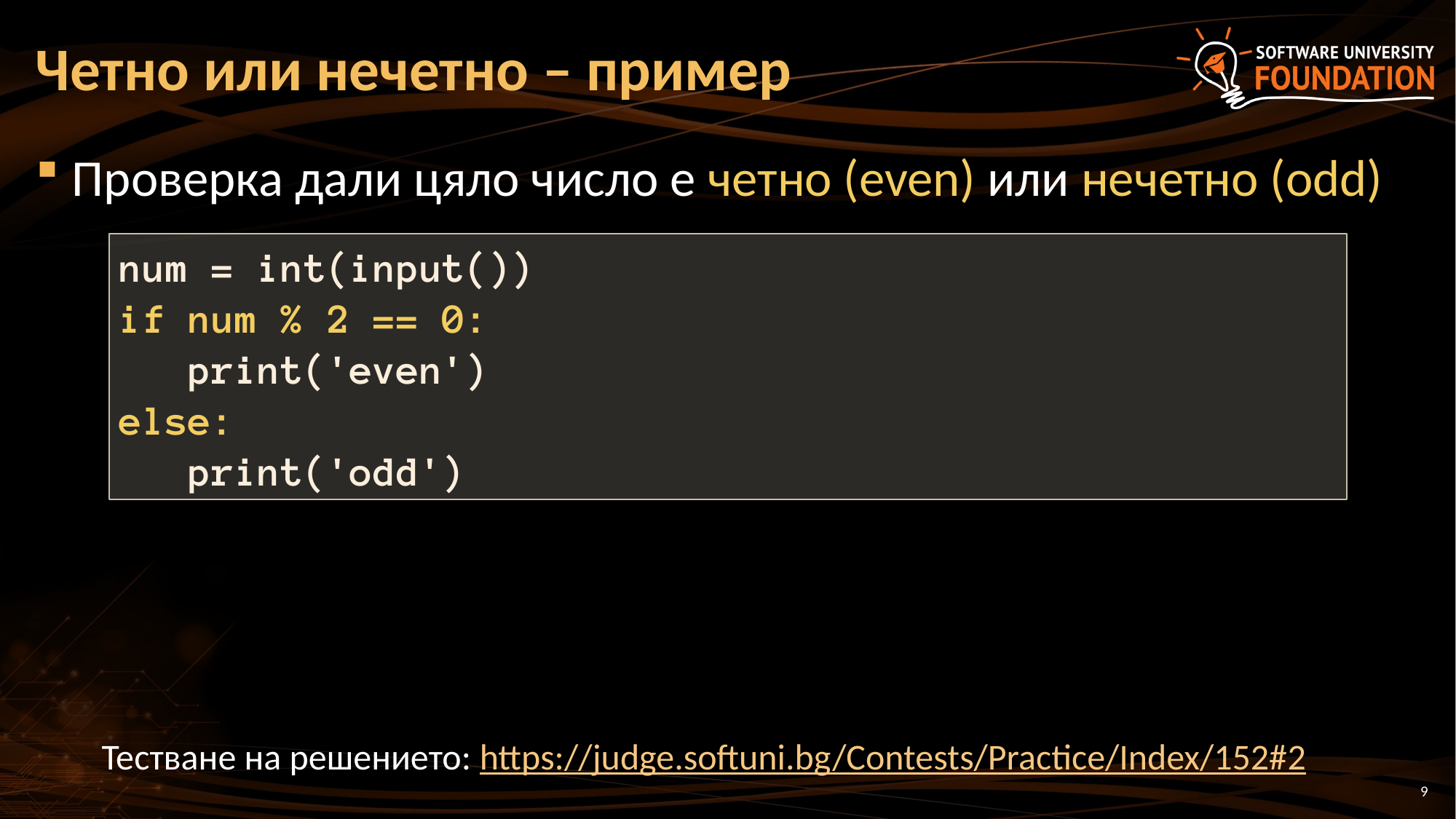

# Четно или нечетно – пример
Проверка дали цяло число е четно (even) или нечетно (odd)
num = int(input())
if num % 2 == 0:
   print('even')
else:
   print('odd')
Тестване на решението: https://judge.softuni.bg/Contests/Practice/Index/152#2
9